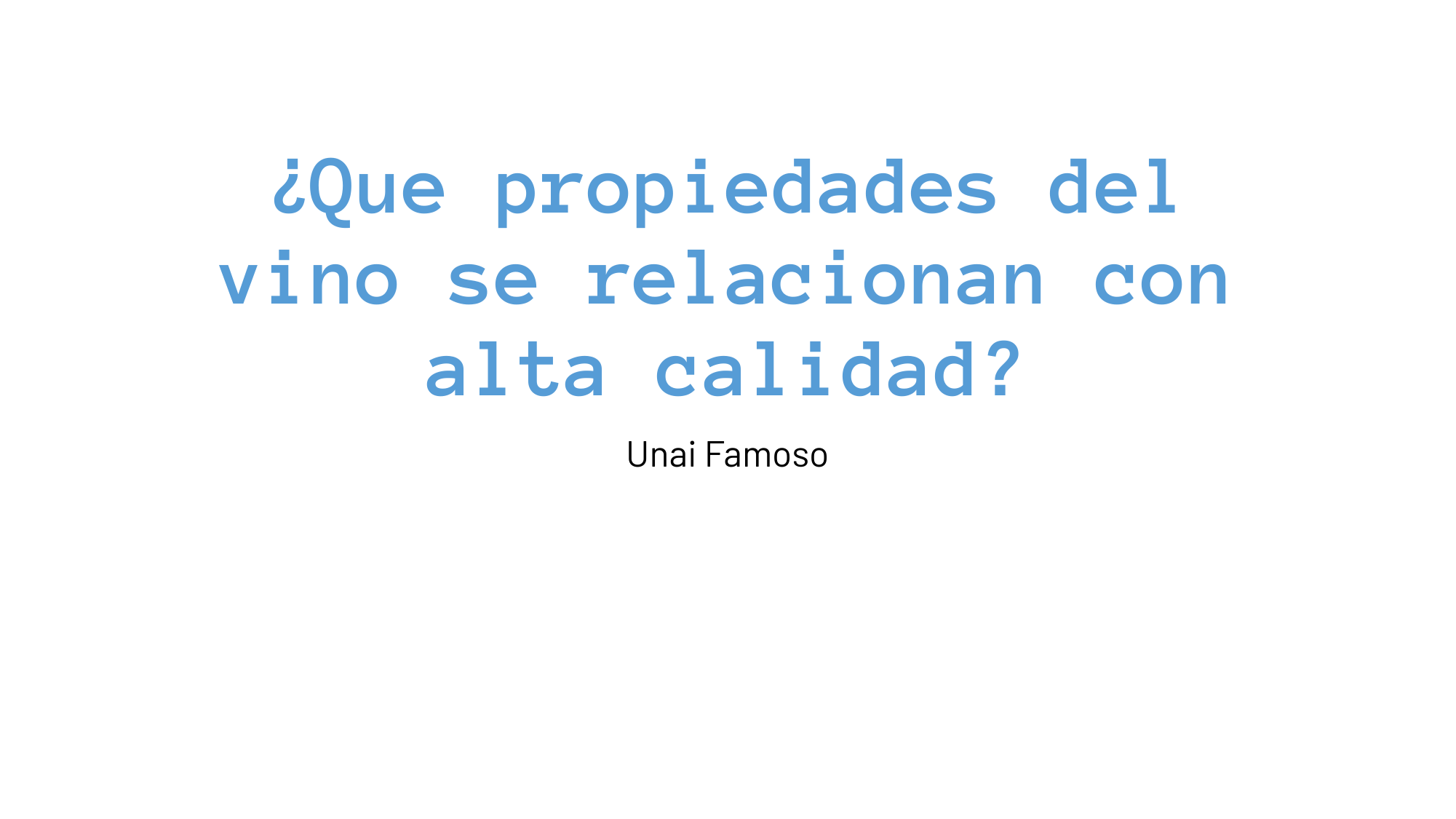

# ¿Que propiedades del vino se relacionan con alta calidad?
Unai Famoso